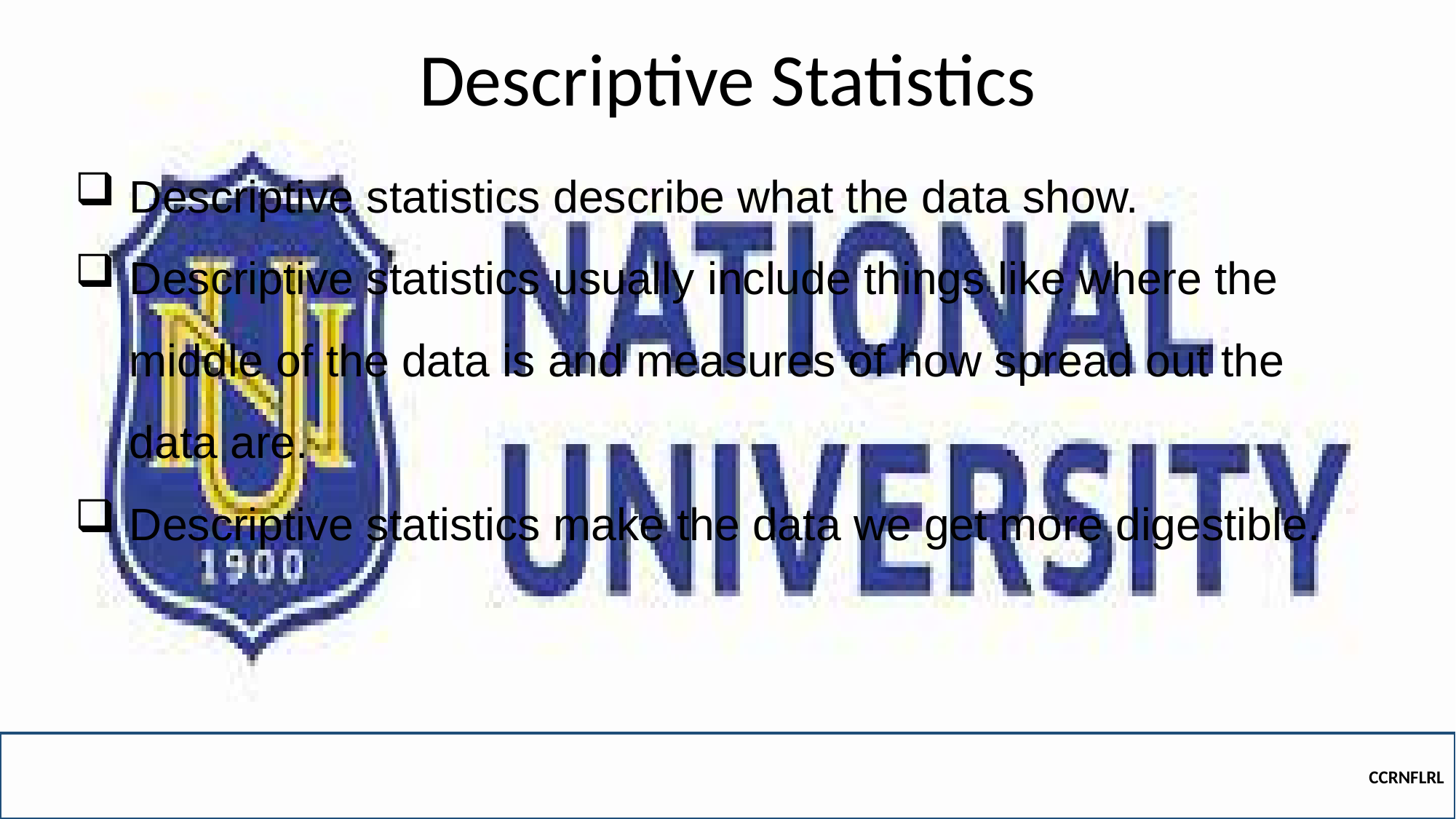

# Descriptive Statistics
Descriptive statistics describe what the data show.
Descriptive statistics usually include things like where the middle of the data is and measures of how spread out the data are.
Descriptive statistics make the data we get more digestible.
CCRNFLRL